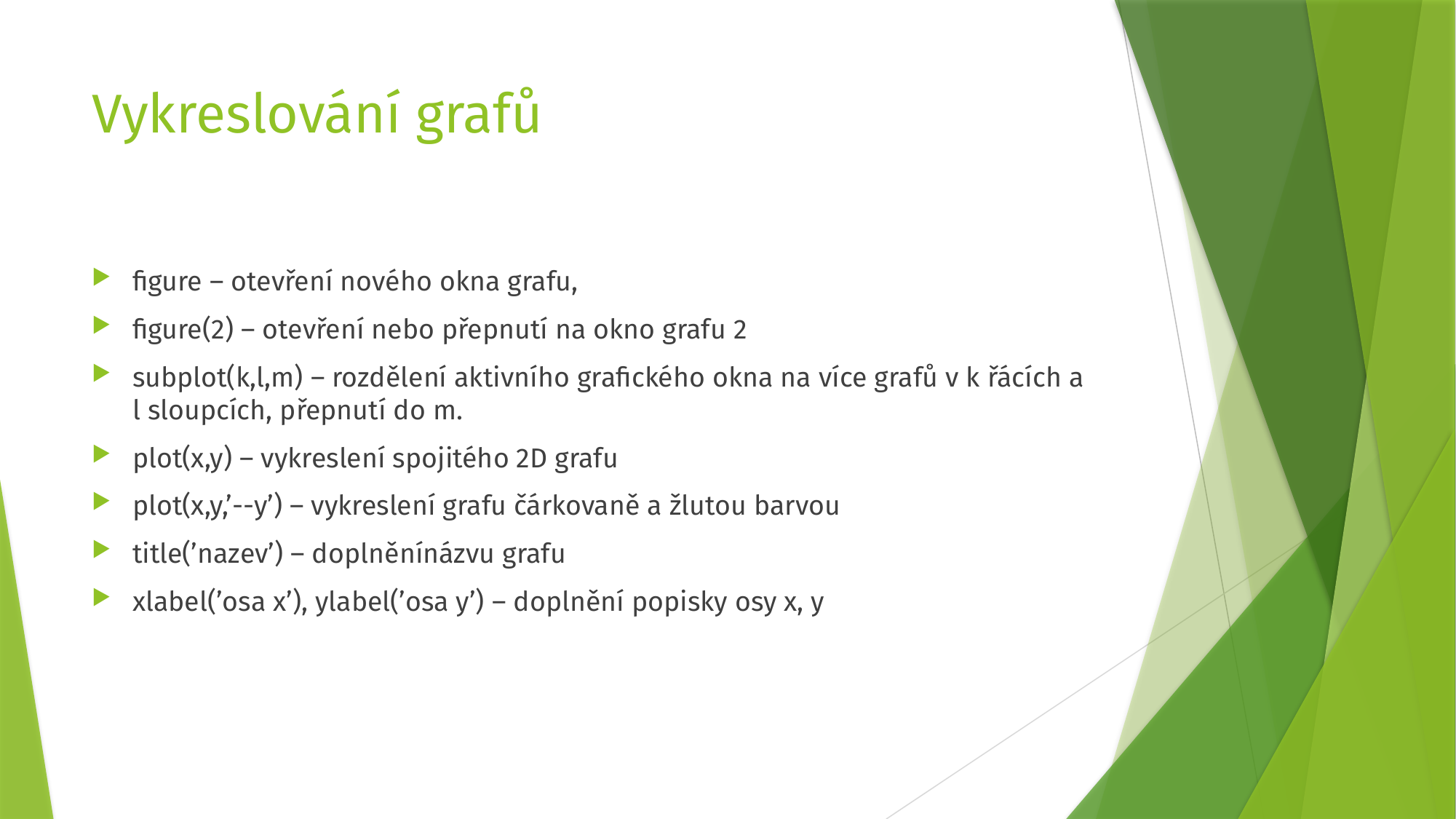

# Vykreslování grafů
figure – otevření nového okna grafu,
figure(2) – otevření nebo přepnutí na okno grafu 2
subplot(k,l,m) – rozdělení aktivního grafického okna na více grafů v k řácích a l sloupcích, přepnutí do m.
plot(x,y) – vykreslení spojitého 2D grafu
plot(x,y,’--y’) – vykreslení grafu čárkovaně a žlutou barvou
title(’nazev’) – doplněnínázvu grafu
xlabel(’osa x’), ylabel(’osa y’) – doplnění popisky osy x, y